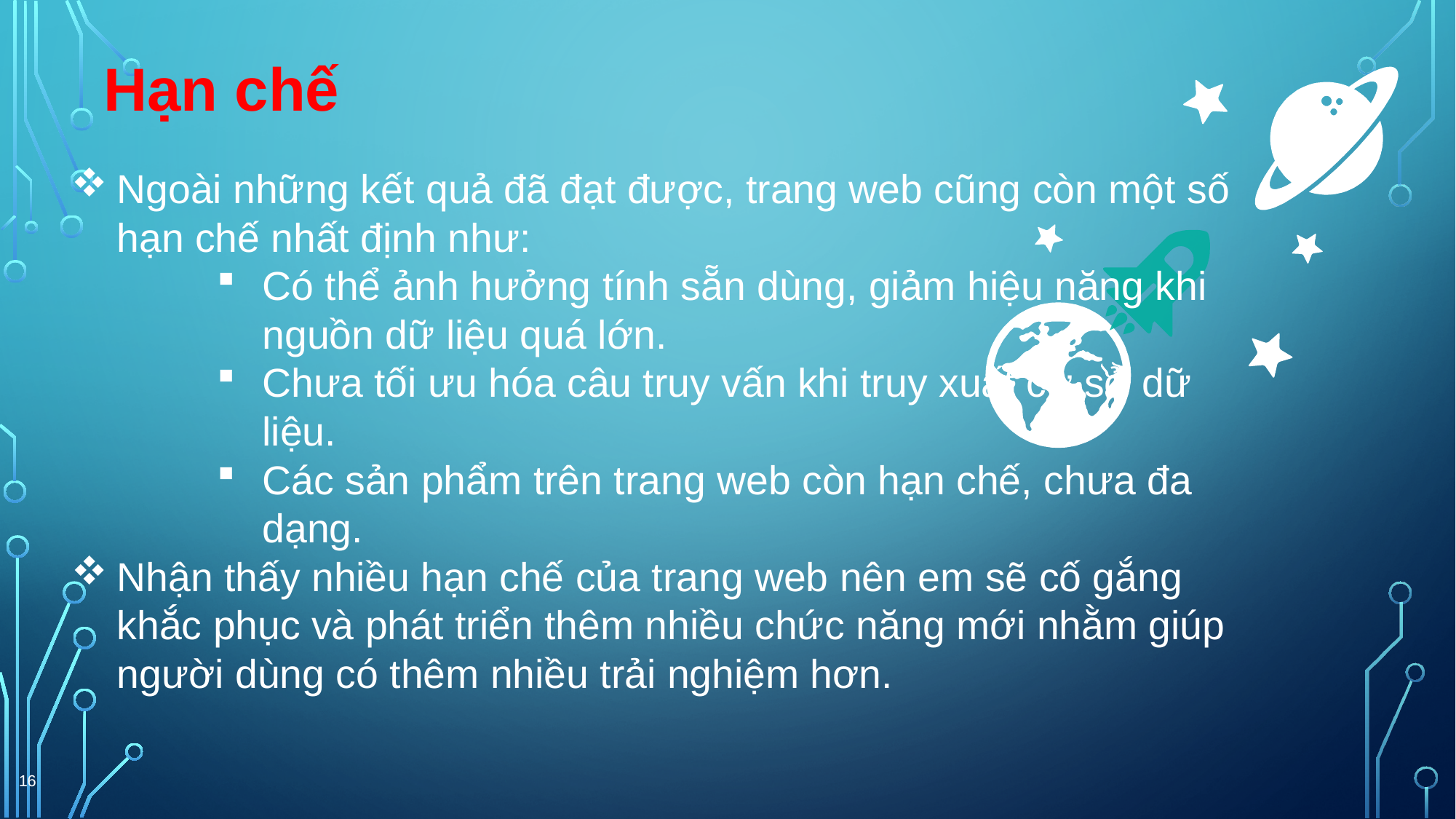

Hạn chế

Ngoài những kết quả đã đạt được, trang web cũng còn một số hạn chế nhất định như:
Có thể ảnh hưởng tính sẵn dùng, giảm hiệu năng khi nguồn dữ liệu quá lớn.
Chưa tối ưu hóa câu truy vấn khi truy xuất cơ sở dữ liệu.
Các sản phẩm trên trang web còn hạn chế, chưa đa dạng.
Nhận thấy nhiều hạn chế của trang web nên em sẽ cố gắng khắc phục và phát triển thêm nhiều chức năng mới nhằm giúp người dùng có thêm nhiều trải nghiệm hơn.

16